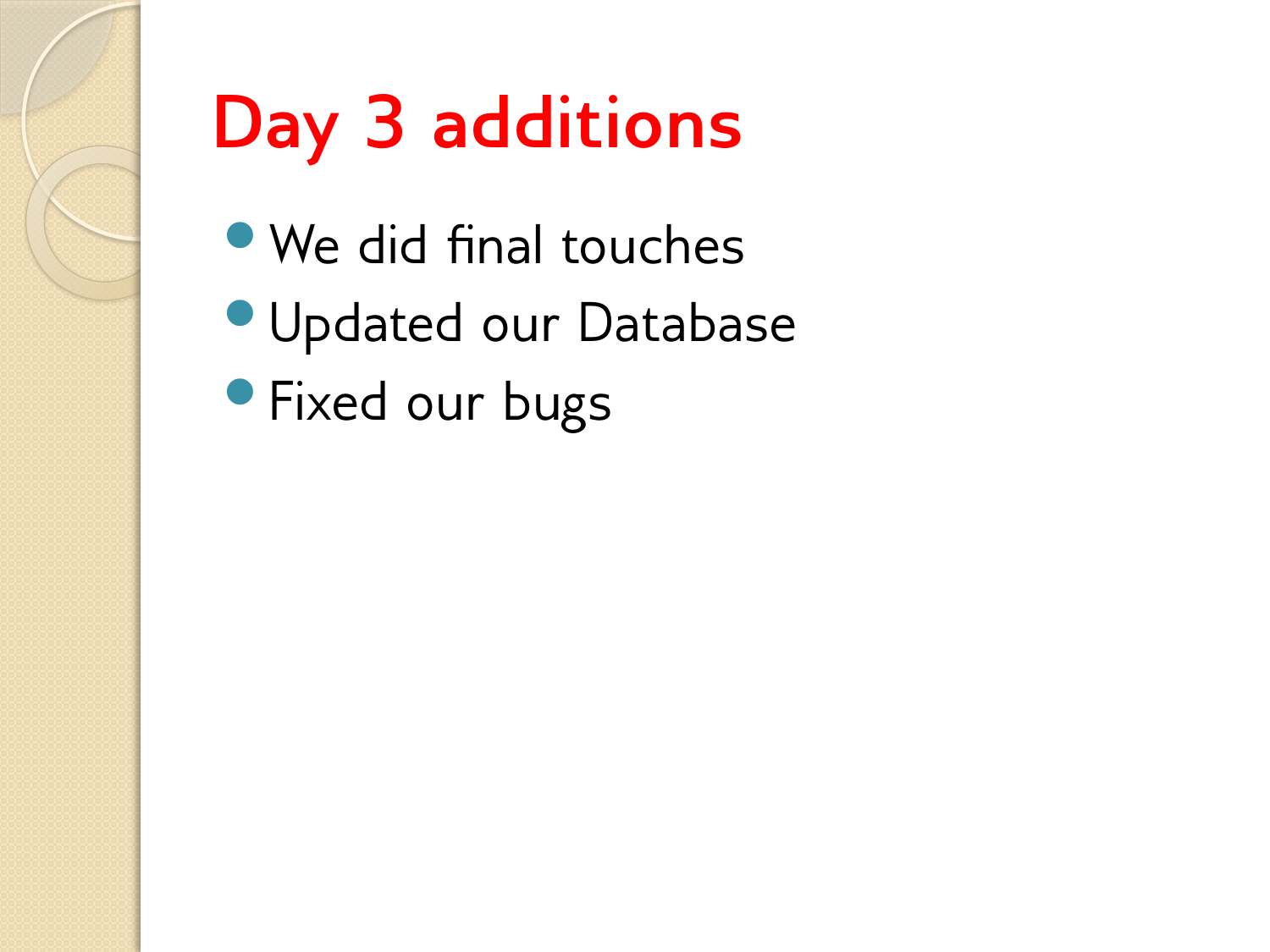

# Day 3 additions
We did final touches
Updated our Database
Fixed our bugs